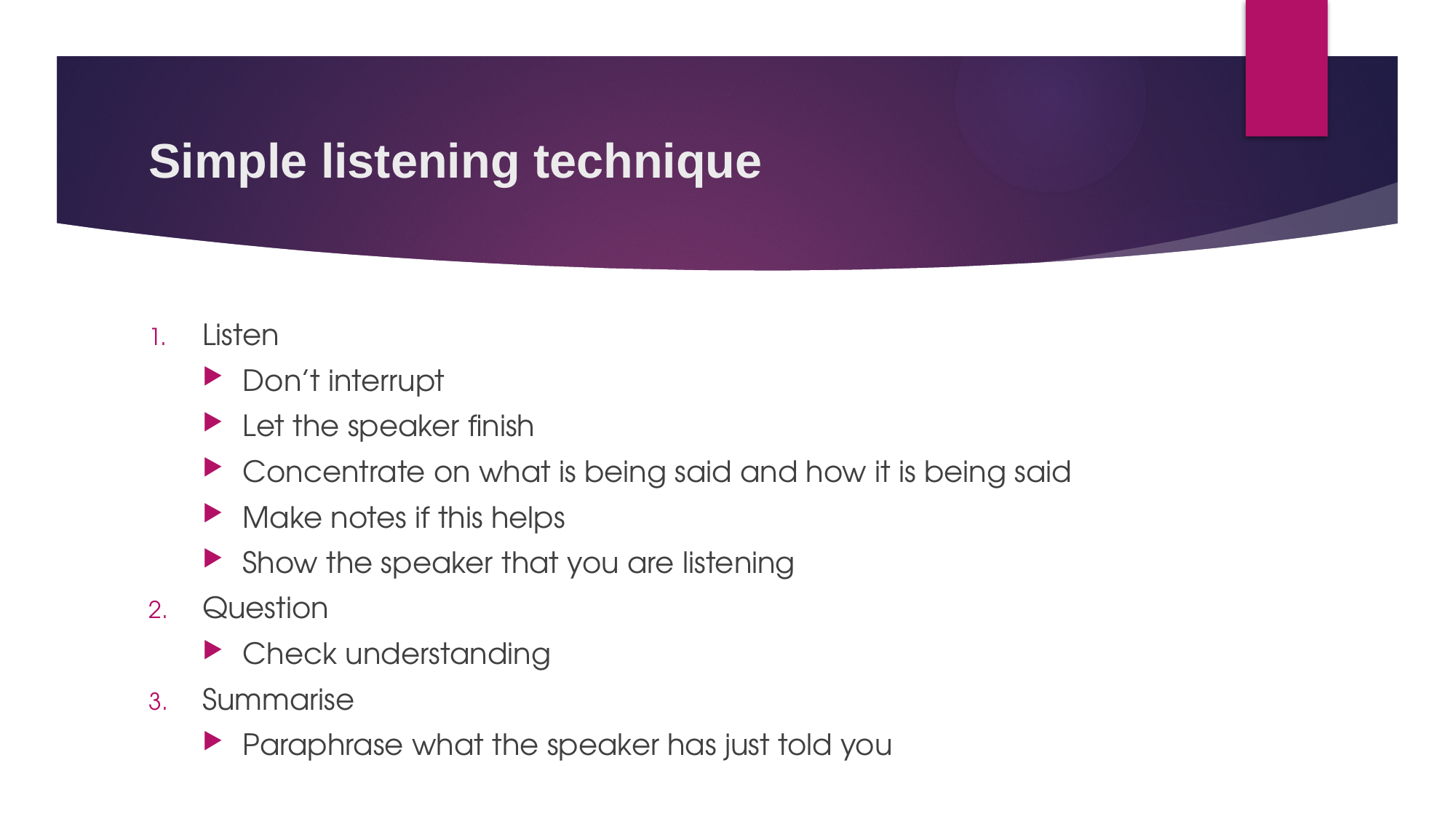

# Simple listening technique
Listen
Don’t interrupt
Let the speaker finish
Concentrate on what is being said and how it is being said
Make notes if this helps
Show the speaker that you are listening
Question
Check understanding
Summarise
Paraphrase what the speaker has just told you